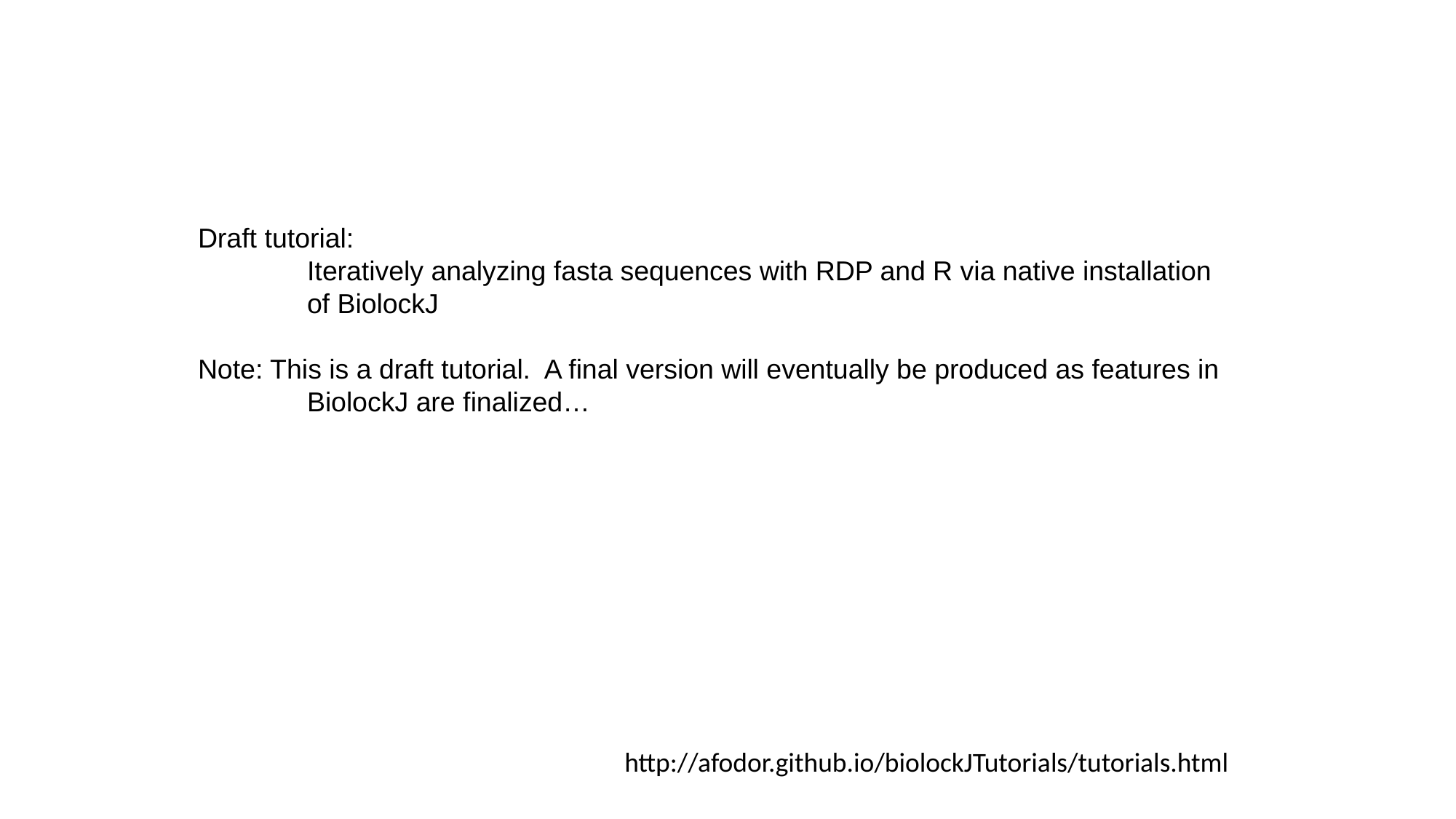

Draft tutorial:
	Iteratively analyzing fasta sequences with RDP and R via native installation
	of BiolockJ

Note: This is a draft tutorial.  A final version will eventually be produced as features in
	BiolockJ are finalized…
http://afodor.github.io/biolockJTutorials/tutorials.html